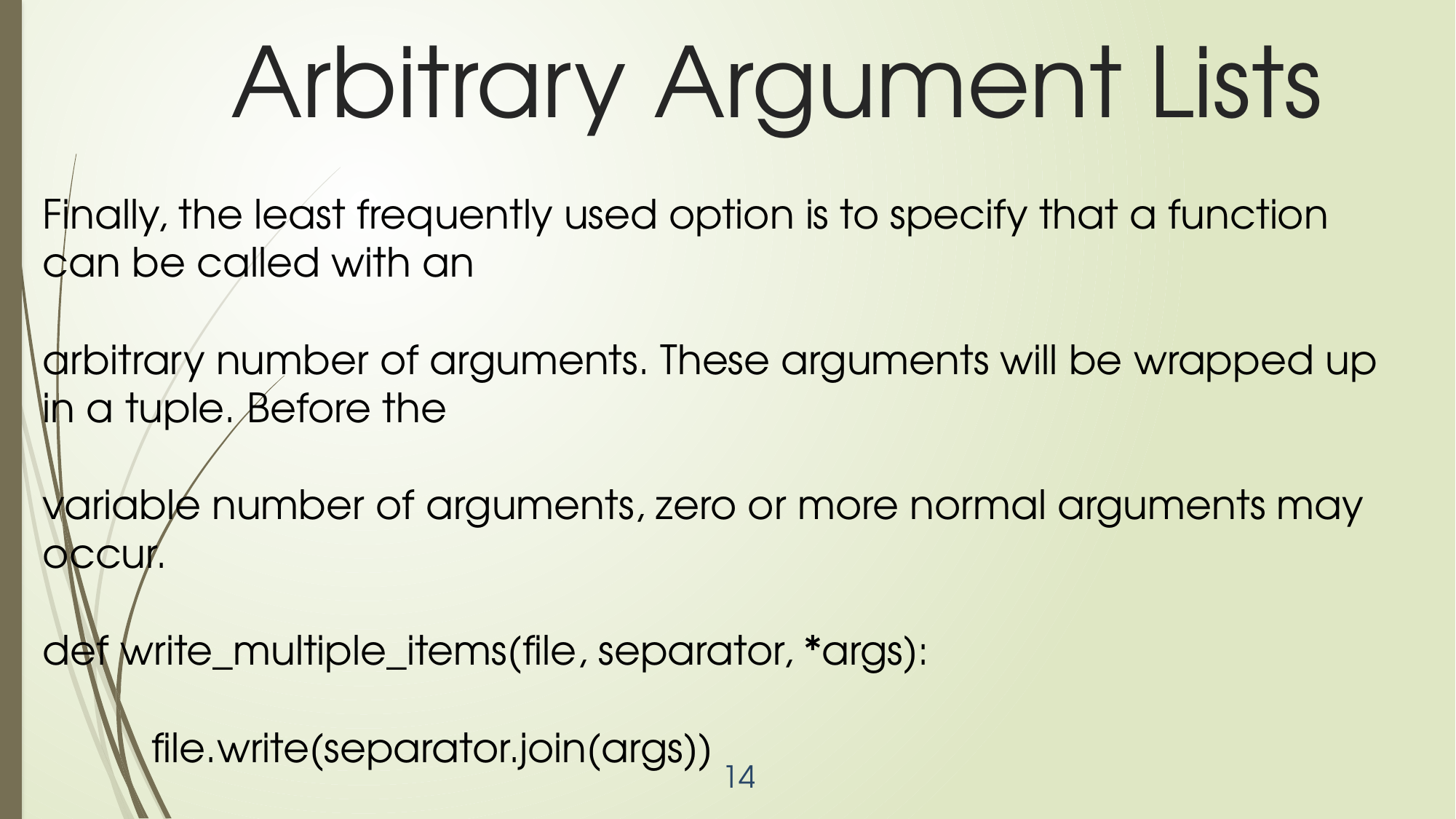

Arbitrary Argument Lists
Finally, the least frequently used option is to specify that a function can be called with an

arbitrary number of arguments. These arguments will be wrapped up in a tuple. Before the

variable number of arguments, zero or more normal arguments may occur.

def write_multiple_items(file, separator, *args):

	file.write(separator.join(args))
14